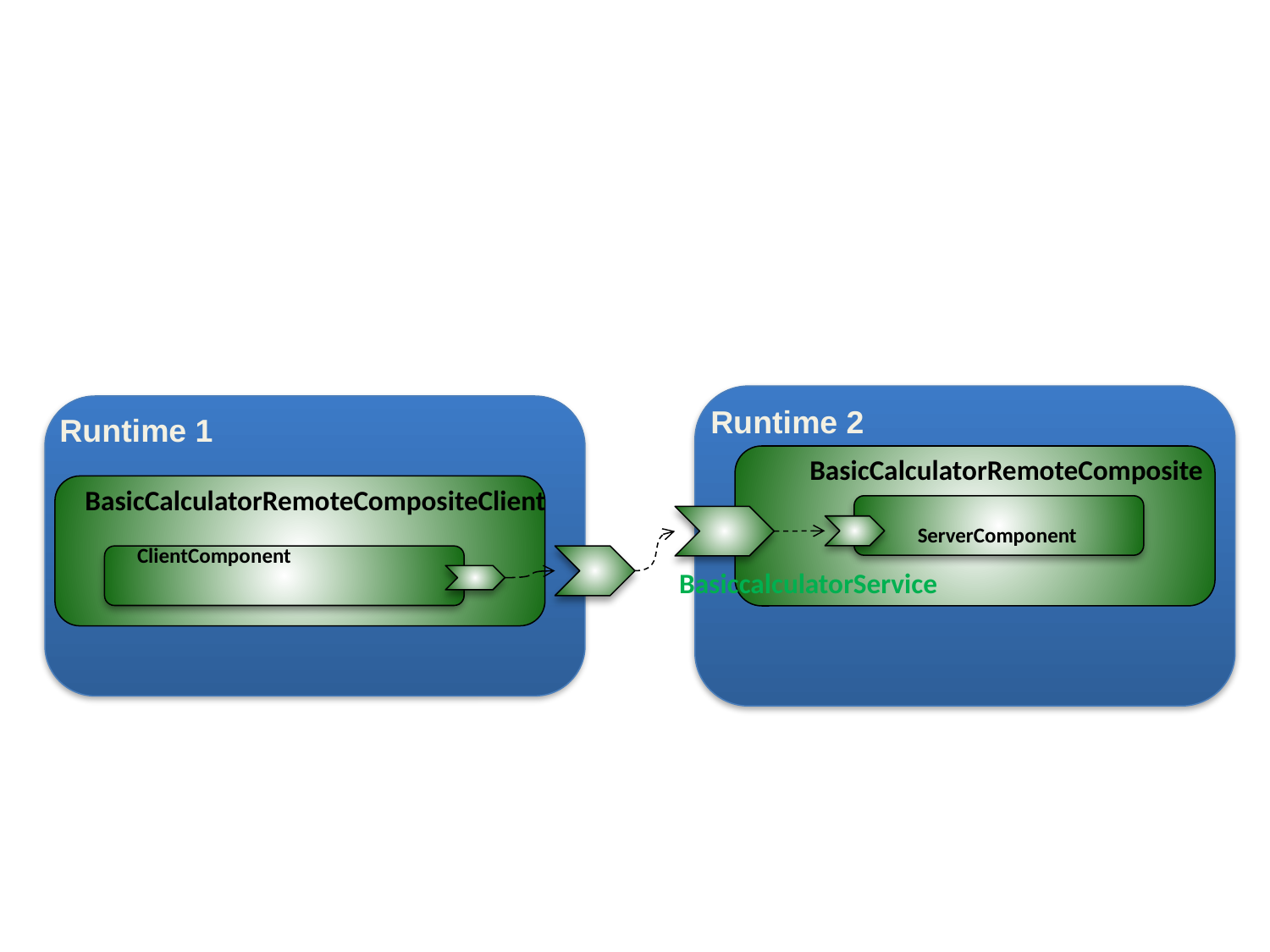

Runtime 2
Runtime 1

BasicCalculatorRemoteComposite

BasicCalculatorRemoteCompositeClient

ServerComponent

ClientComponent

BasiccalculatorService